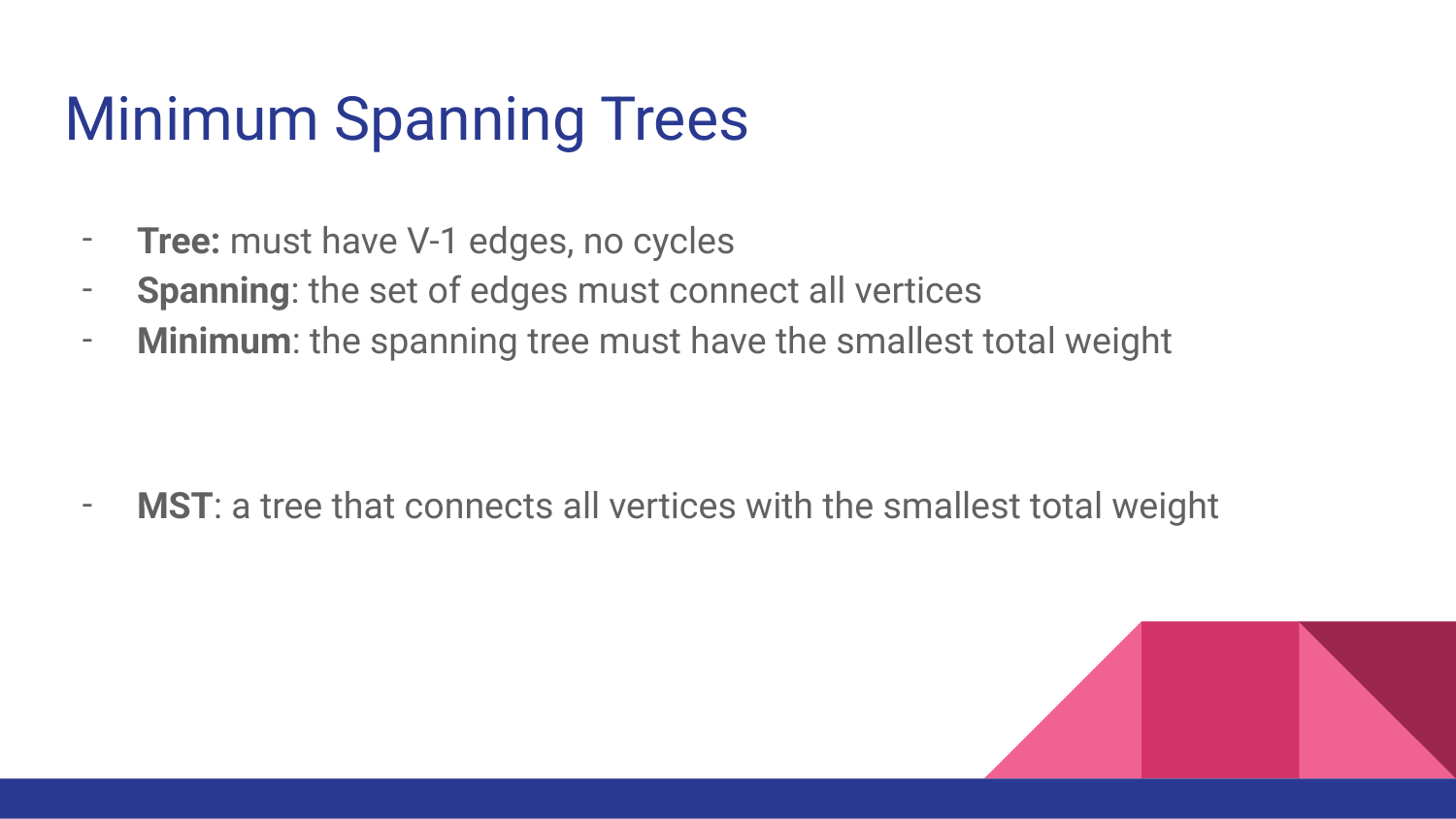

# Minimum Spanning Trees
Tree: must have V-1 edges, no cycles
Spanning: the set of edges must connect all vertices
Minimum: the spanning tree must have the smallest total weight

MST: a tree that connects all vertices with the smallest total weight